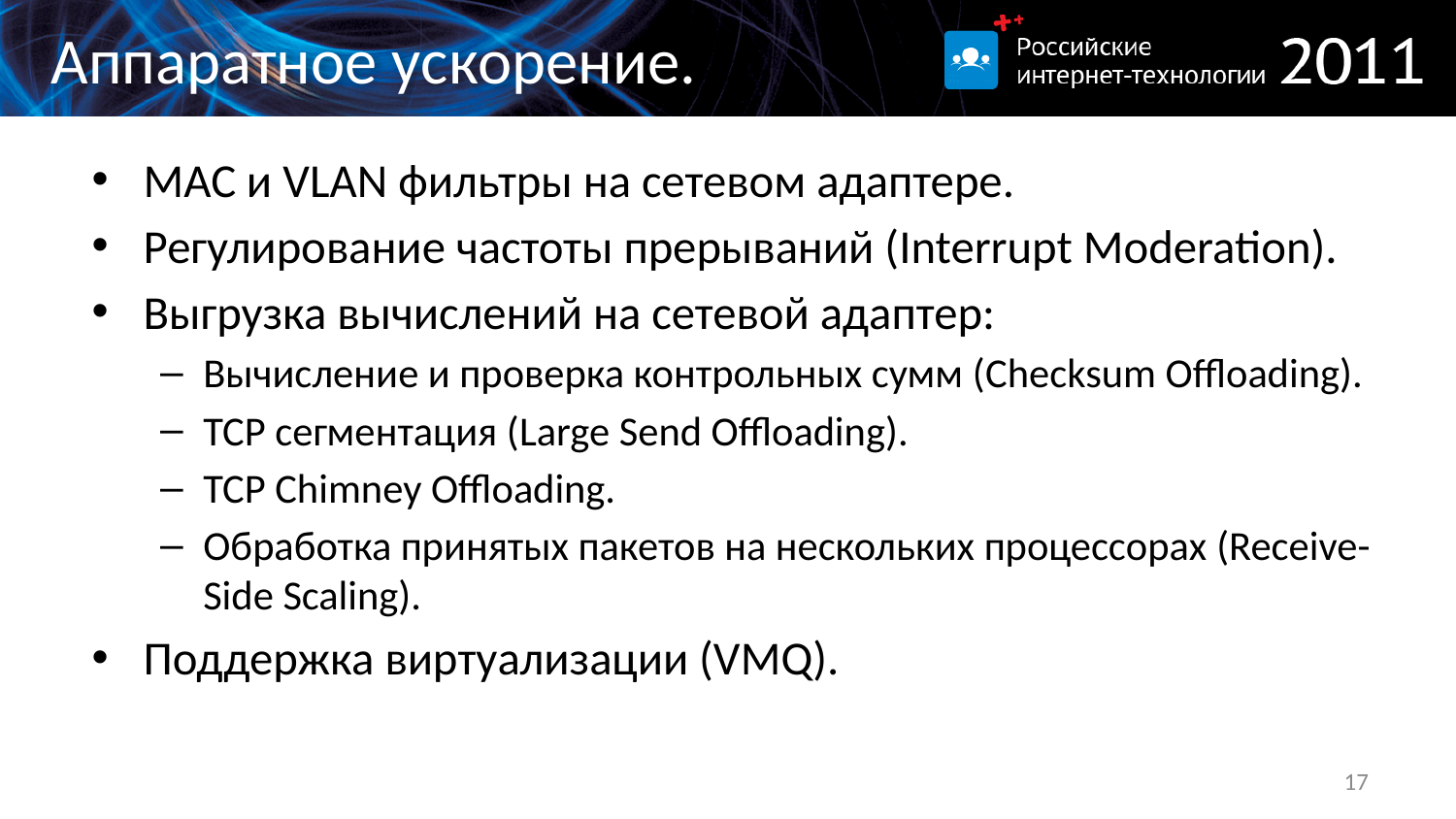

# Аппаратное ускорение.
MAC и VLAN фильтры на сетевом адаптере.
Регулирование частоты прерываний (Interrupt Moderation).
Выгрузка вычислений на сетевой адаптер:
Вычисление и проверка контрольных сумм (Checksum Offloading).
TCP сегментация (Large Send Offloading).
TCP Chimney Offloading.
Обработка принятых пакетов на нескольких процессорах (Receive-Side Scaling).
Поддержка виртуализации (VMQ).

17